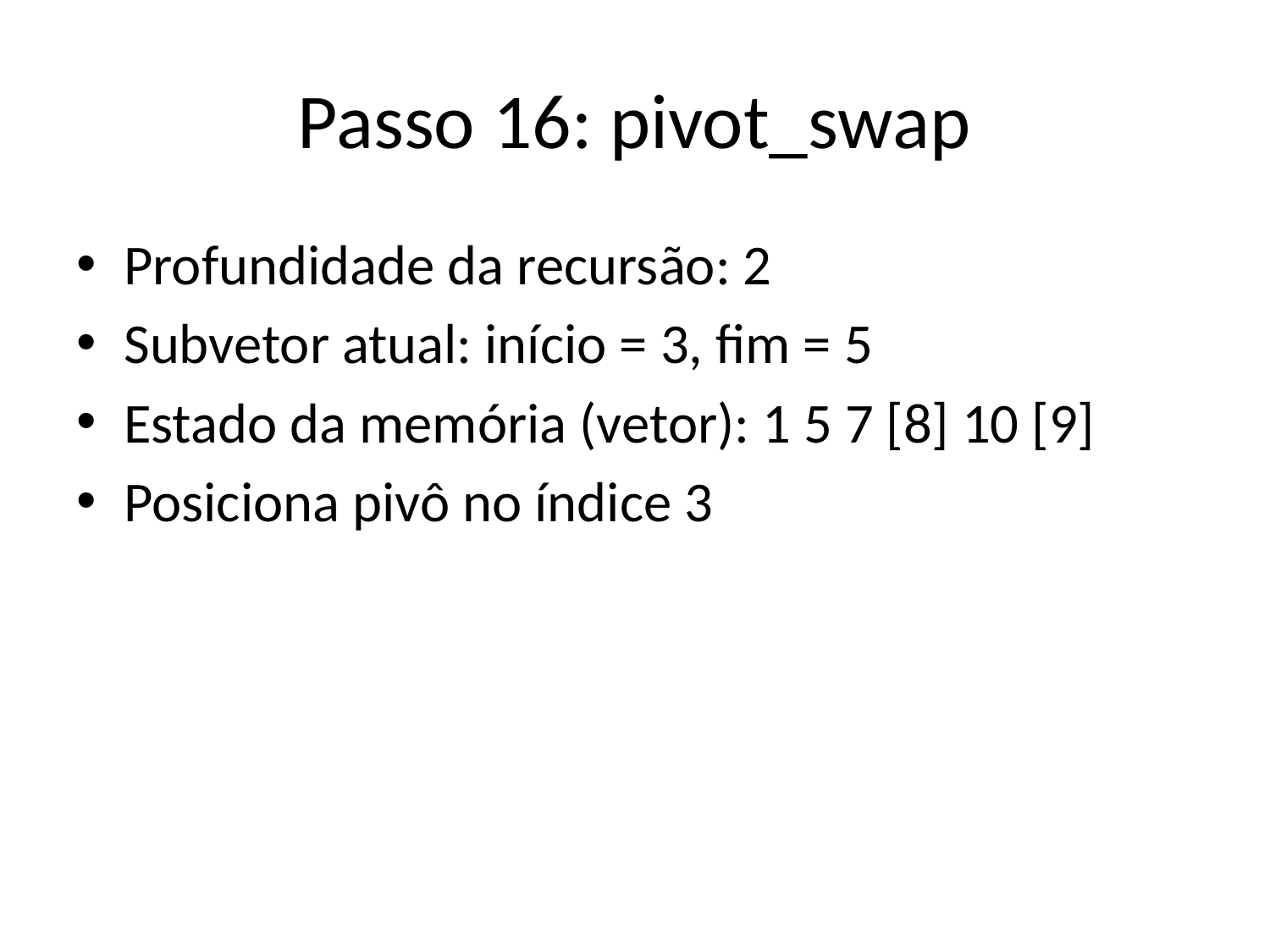

# Passo 16: pivot_swap
Profundidade da recursão: 2
Subvetor atual: início = 3, fim = 5
Estado da memória (vetor): 1 5 7 [8] 10 [9]
Posiciona pivô no índice 3